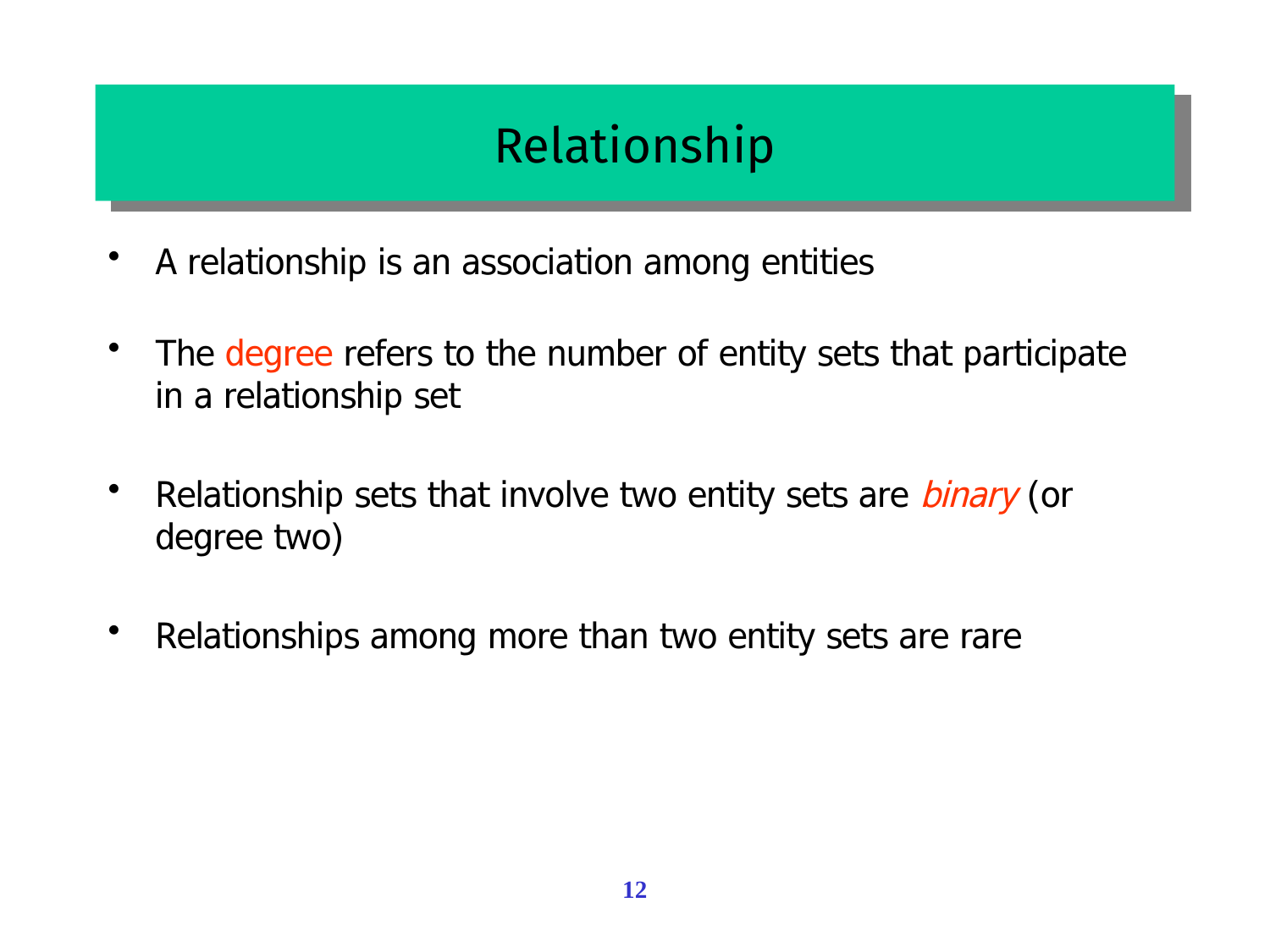

# Relationship
A relationship is an association among entities
The degree refers to the number of entity sets that participate in a relationship set

Relationship sets that involve two entity sets are binary (or degree two)

Relationships among more than two entity sets are rare

12